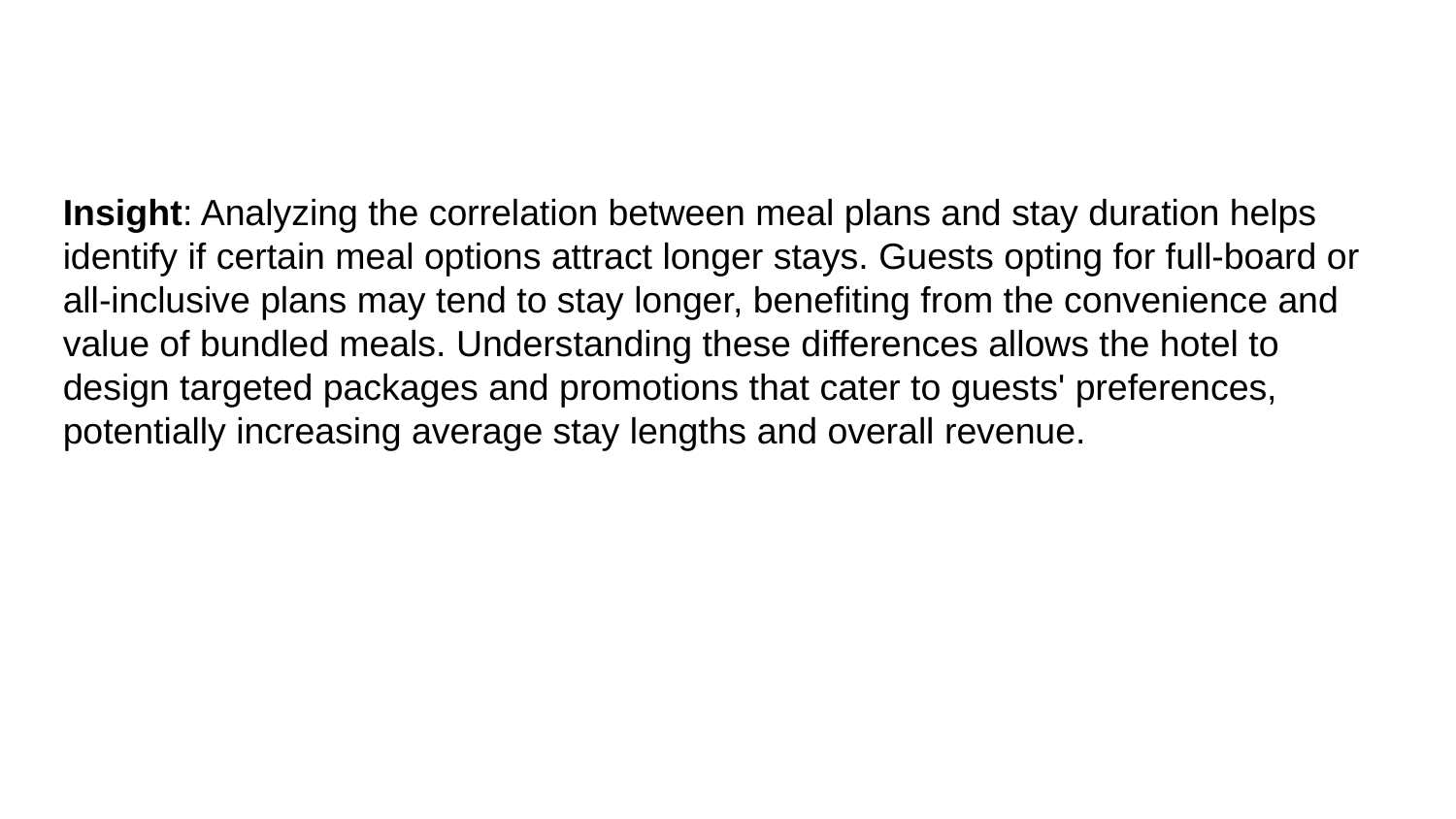

Insight: Analyzing the correlation between meal plans and stay duration helps identify if certain meal options attract longer stays. Guests opting for full-board or all-inclusive plans may tend to stay longer, benefiting from the convenience and value of bundled meals. Understanding these differences allows the hotel to design targeted packages and promotions that cater to guests' preferences, potentially increasing average stay lengths and overall revenue.